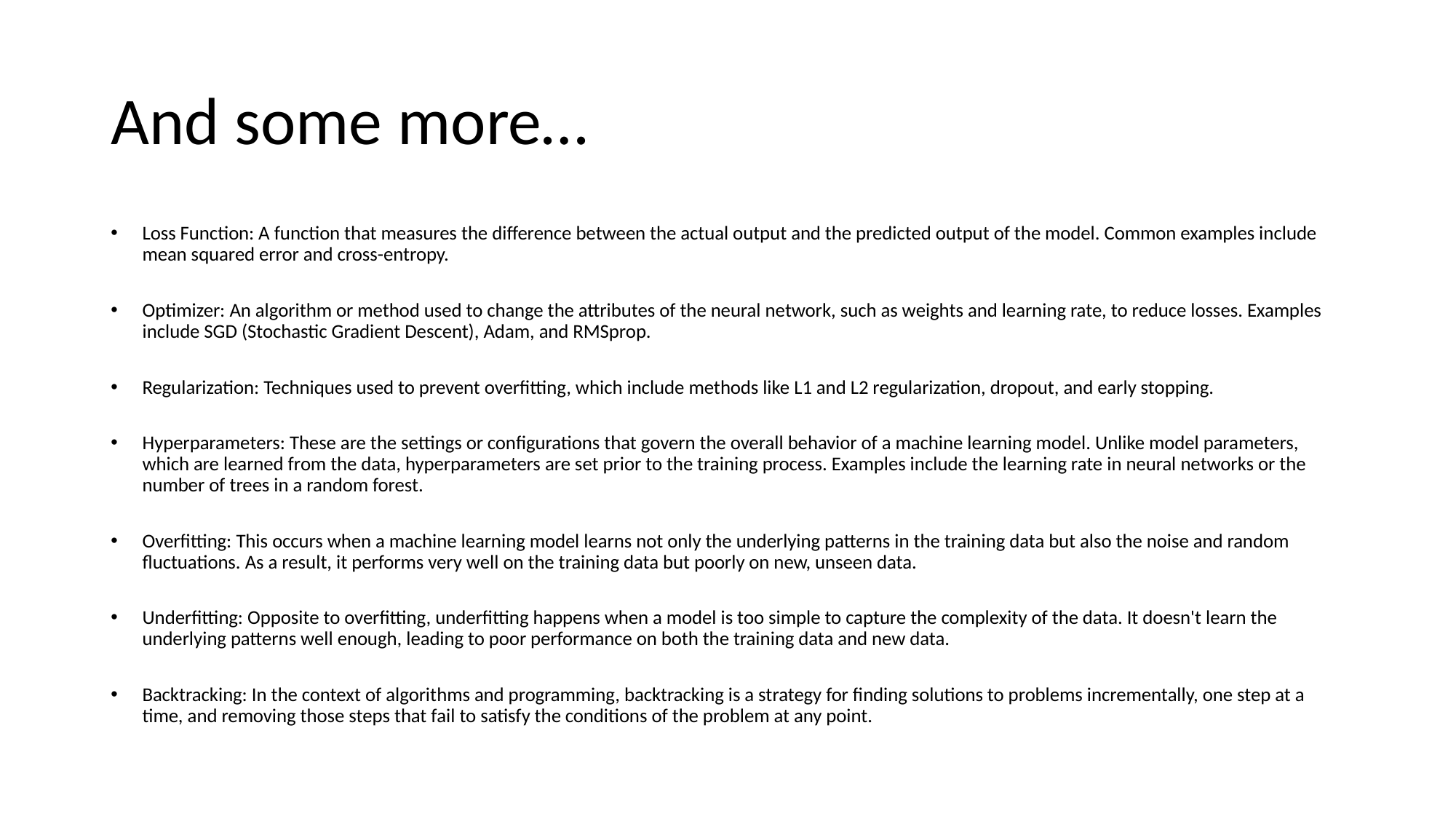

# And some more…
Loss Function: A function that measures the difference between the actual output and the predicted output of the model. Common examples include mean squared error and cross-entropy.

Optimizer: An algorithm or method used to change the attributes of the neural network, such as weights and learning rate, to reduce losses. Examples include SGD (Stochastic Gradient Descent), Adam, and RMSprop.

Regularization: Techniques used to prevent overfitting, which include methods like L1 and L2 regularization, dropout, and early stopping.

Hyperparameters: These are the settings or configurations that govern the overall behavior of a machine learning model. Unlike model parameters, which are learned from the data, hyperparameters are set prior to the training process. Examples include the learning rate in neural networks or the number of trees in a random forest.

Overfitting: This occurs when a machine learning model learns not only the underlying patterns in the training data but also the noise and random fluctuations. As a result, it performs very well on the training data but poorly on new, unseen data.

Underfitting: Opposite to overfitting, underfitting happens when a model is too simple to capture the complexity of the data. It doesn't learn the underlying patterns well enough, leading to poor performance on both the training data and new data.

Backtracking: In the context of algorithms and programming, backtracking is a strategy for finding solutions to problems incrementally, one step at a time, and removing those steps that fail to satisfy the conditions of the problem at any point.